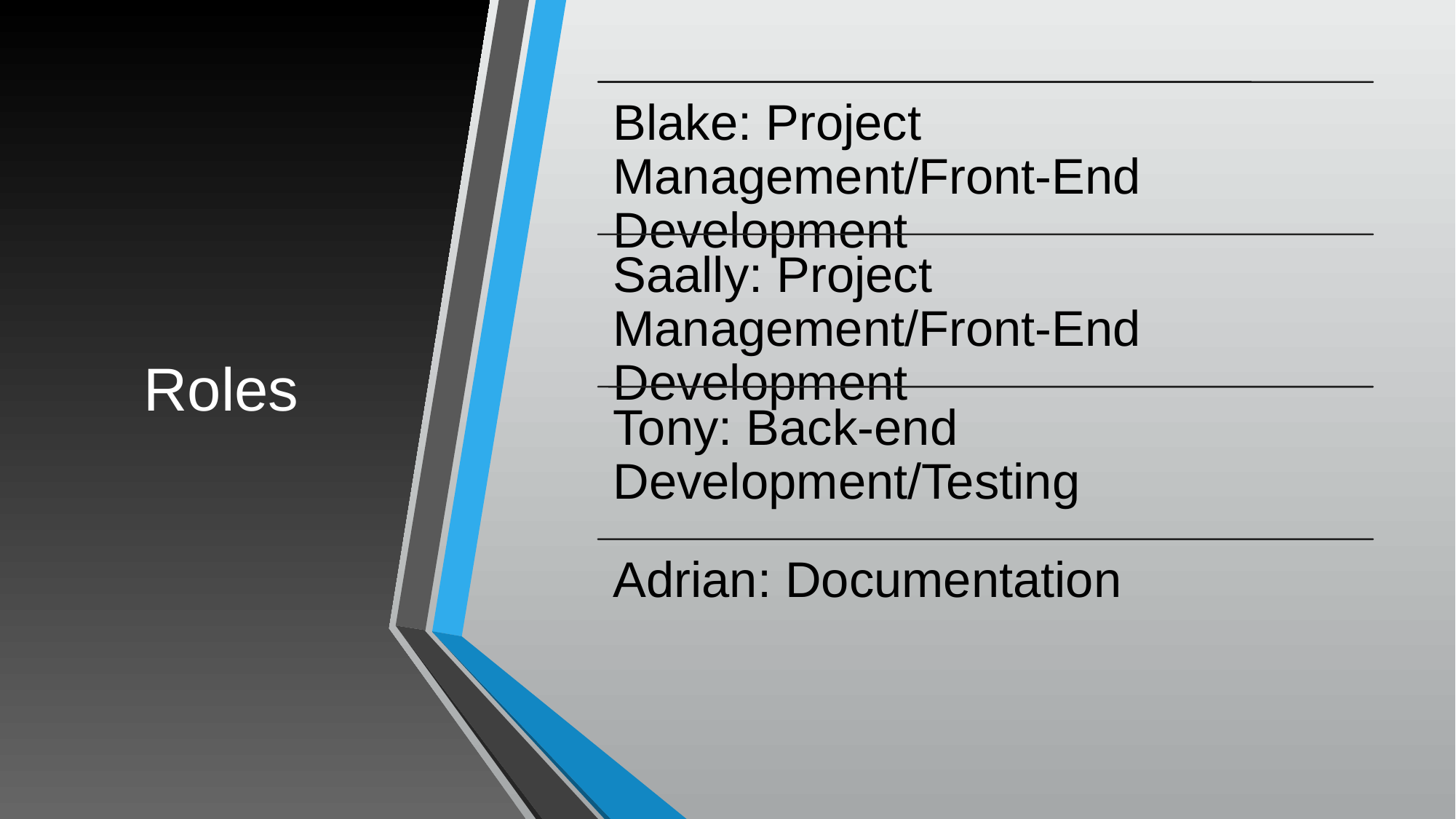

# Roles
Blake: Project Management/Front-End Development
Saally: Project Management/Front-End Development
Tony: Back-end Development/Testing
Adrian: Documentation